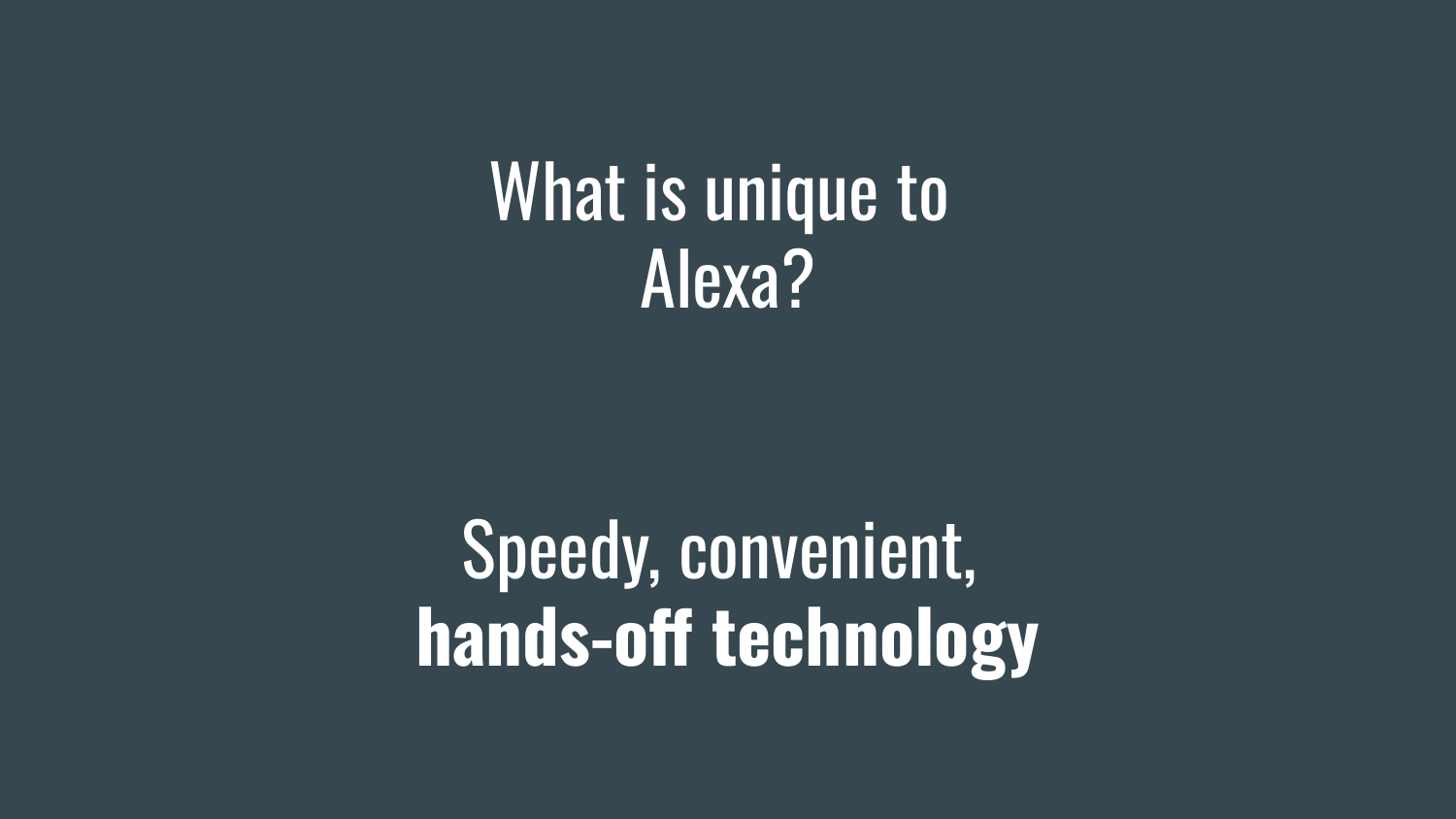

# What is unique to
 Alexa?
Speedy, convenient,
hands-off technology